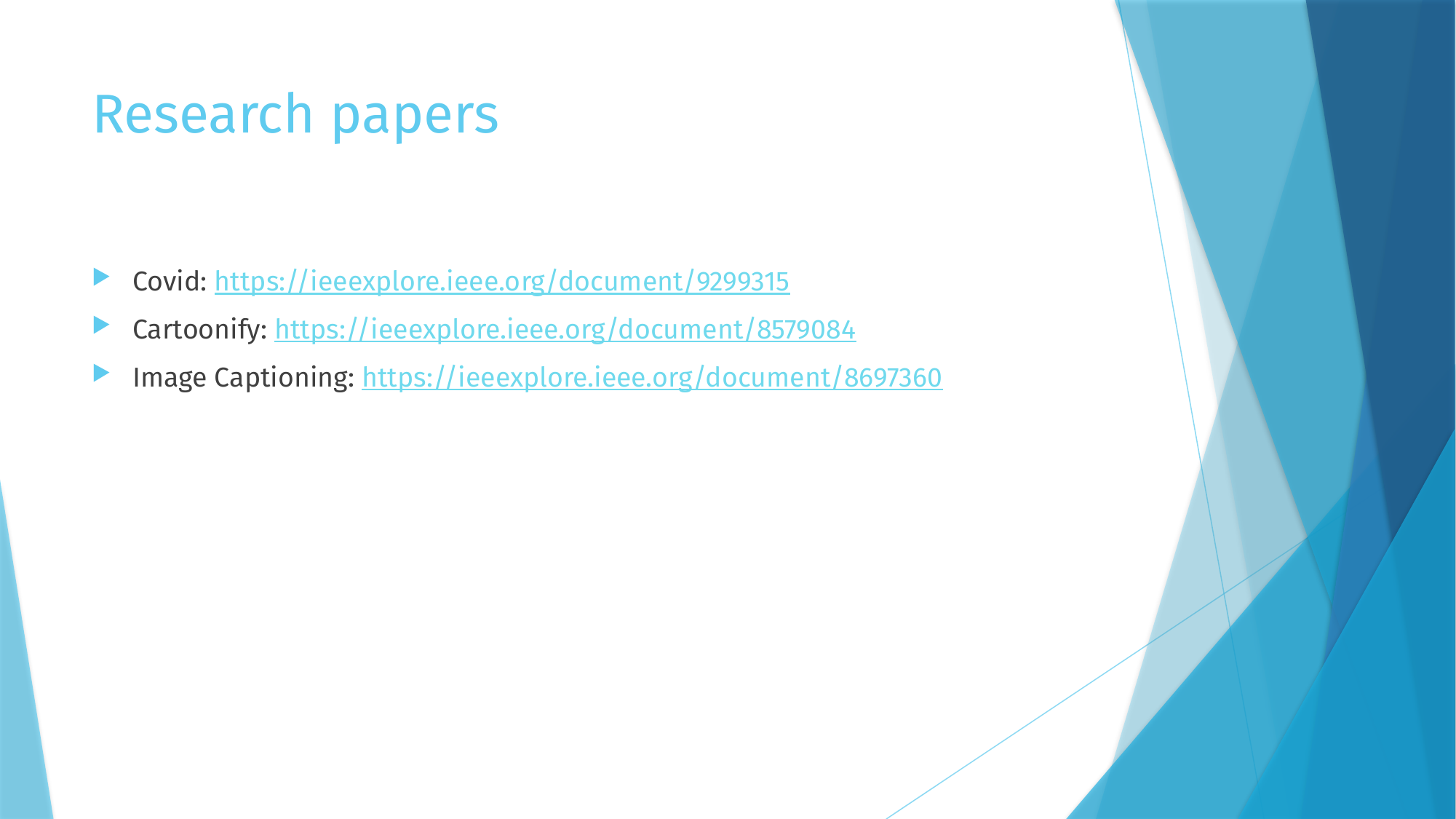

# Research papers
Covid: https://ieeexplore.ieee.org/document/9299315
Cartoonify: https://ieeexplore.ieee.org/document/8579084
Image Captioning: https://ieeexplore.ieee.org/document/8697360